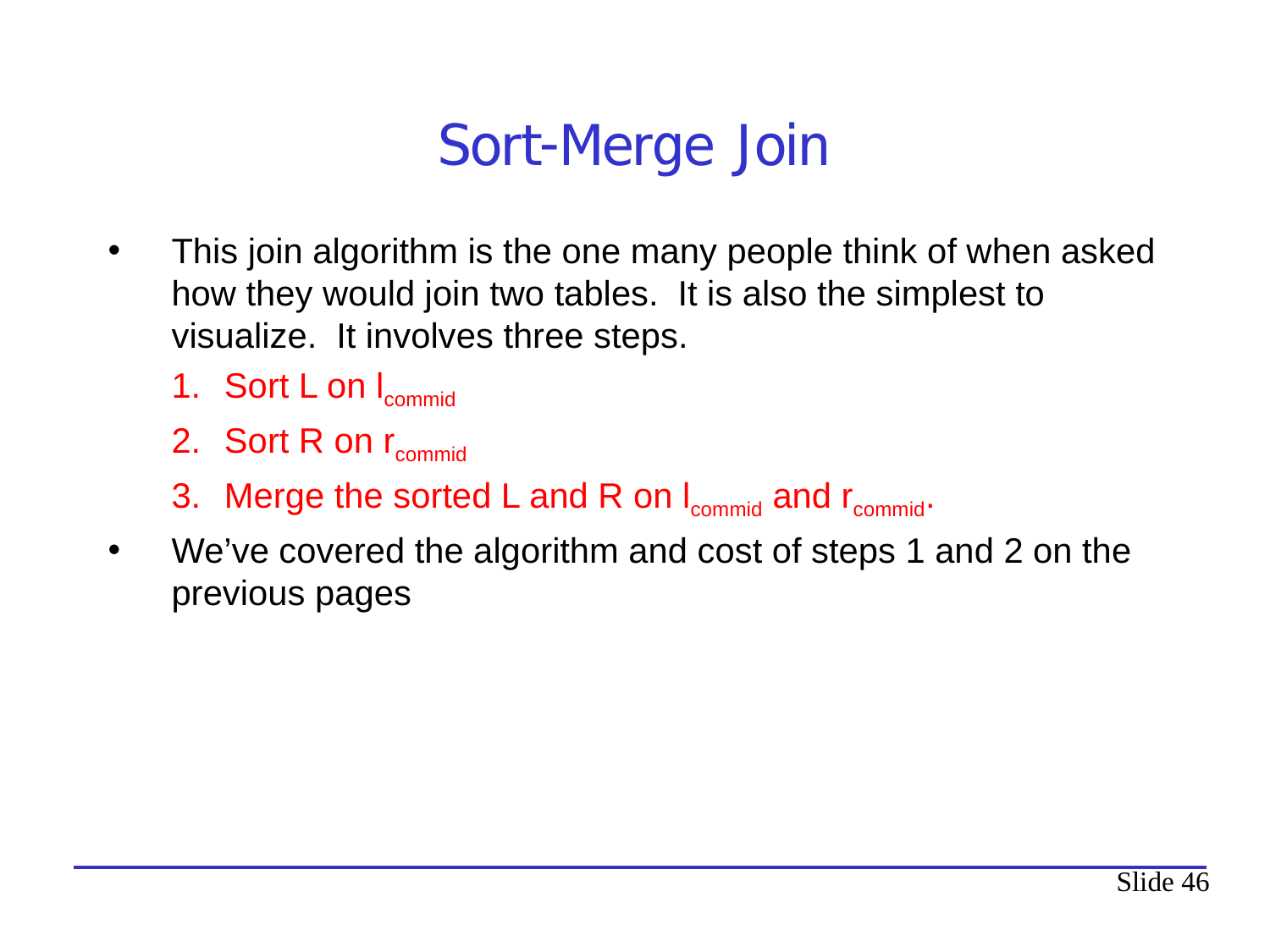

# Sort-Merge Join
This join algorithm is the one many people think of when asked how they would join two tables.  It is also the simplest to visualize.  It involves three steps.
Sort L on lcommid
Sort R on rcommid
Merge the sorted L and R on lcommid and rcommid.
We’ve covered the algorithm and cost of steps 1 and 2 on the previous pages